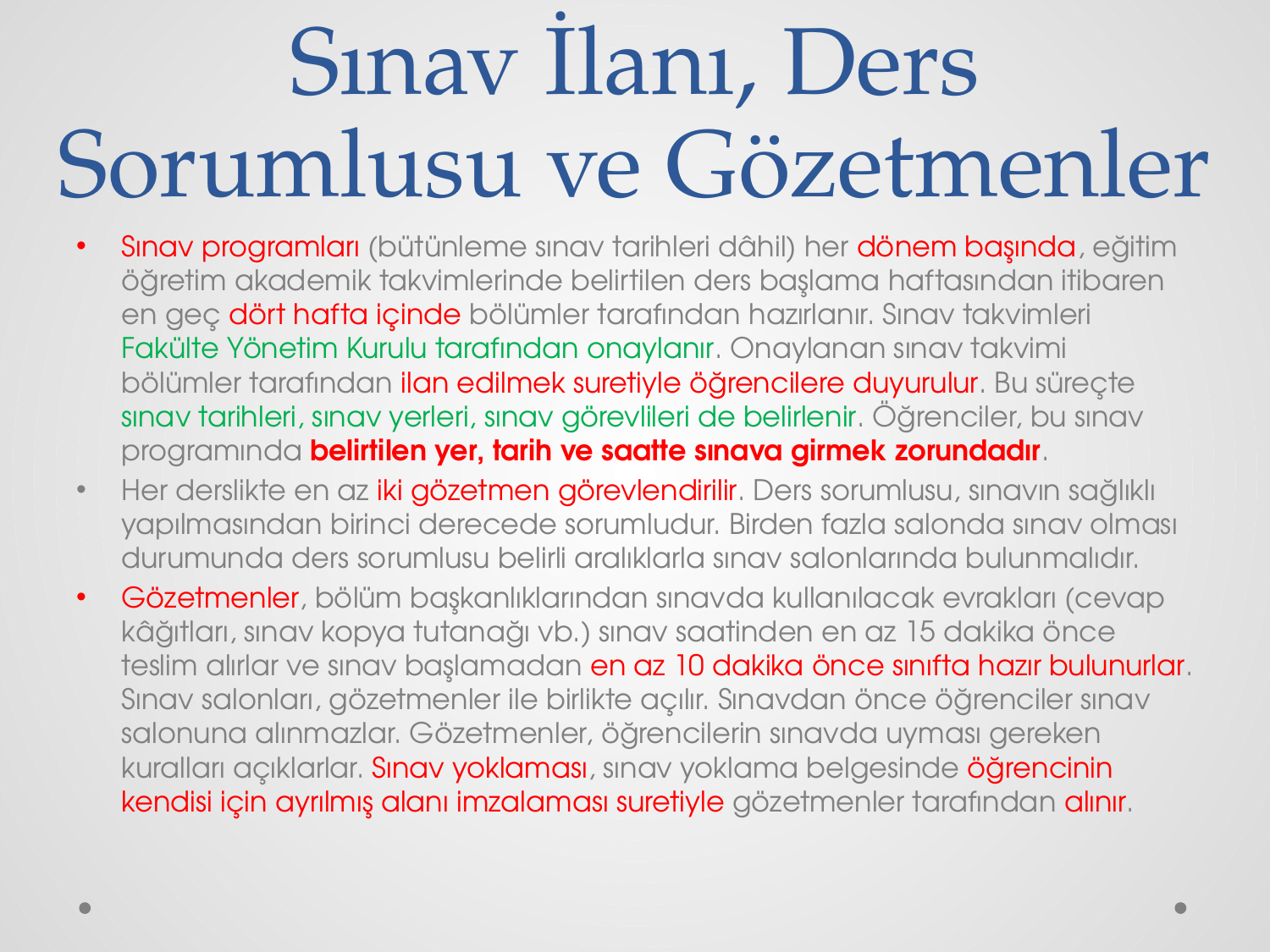

# Sınav İlanı, Ders Sorumlusu ve Gözetmenler
Sınav programları (bütünleme sınav tarihleri dâhil) her dönem başında, eğitim öğretim akademik takvimlerinde belirtilen ders başlama haftasından itibaren en geç dört hafta içinde bölümler tarafından hazırlanır. Sınav takvimleri Fakülte Yönetim Kurulu tarafından onaylanır. Onaylanan sınav takvimi bölümler tarafından ilan edilmek suretiyle öğrencilere duyurulur. Bu süreçte sınav tarihleri, sınav yerleri, sınav görevlileri de belirlenir. Öğrenciler, bu sınav programında belirtilen yer, tarih ve saatte sınava girmek zorundadır.
Her derslikte en az iki gözetmen görevlendirilir. Ders sorumlusu, sınavın sağlıklı yapılmasından birinci derecede sorumludur. Birden fazla salonda sınav olması durumunda ders sorumlusu belirli aralıklarla sınav salonlarında bulunmalıdır.
Gözetmenler, bölüm başkanlıklarından sınavda kullanılacak evrakları (cevap kâğıtları, sınav kopya tutanağı vb.) sınav saatinden en az 15 dakika önce teslim alırlar ve sınav başlamadan en az 10 dakika önce sınıfta hazır bulunurlar. Sınav salonları, gözetmenler ile birlikte açılır. Sınavdan önce öğrenciler sınav salonuna alınmazlar. Gözetmenler, öğrencilerin sınavda uyması gereken kuralları açıklarlar. Sınav yoklaması, sınav yoklama belgesinde öğrencinin kendisi için ayrılmış alanı imzalaması suretiyle gözetmenler tarafından alınır.